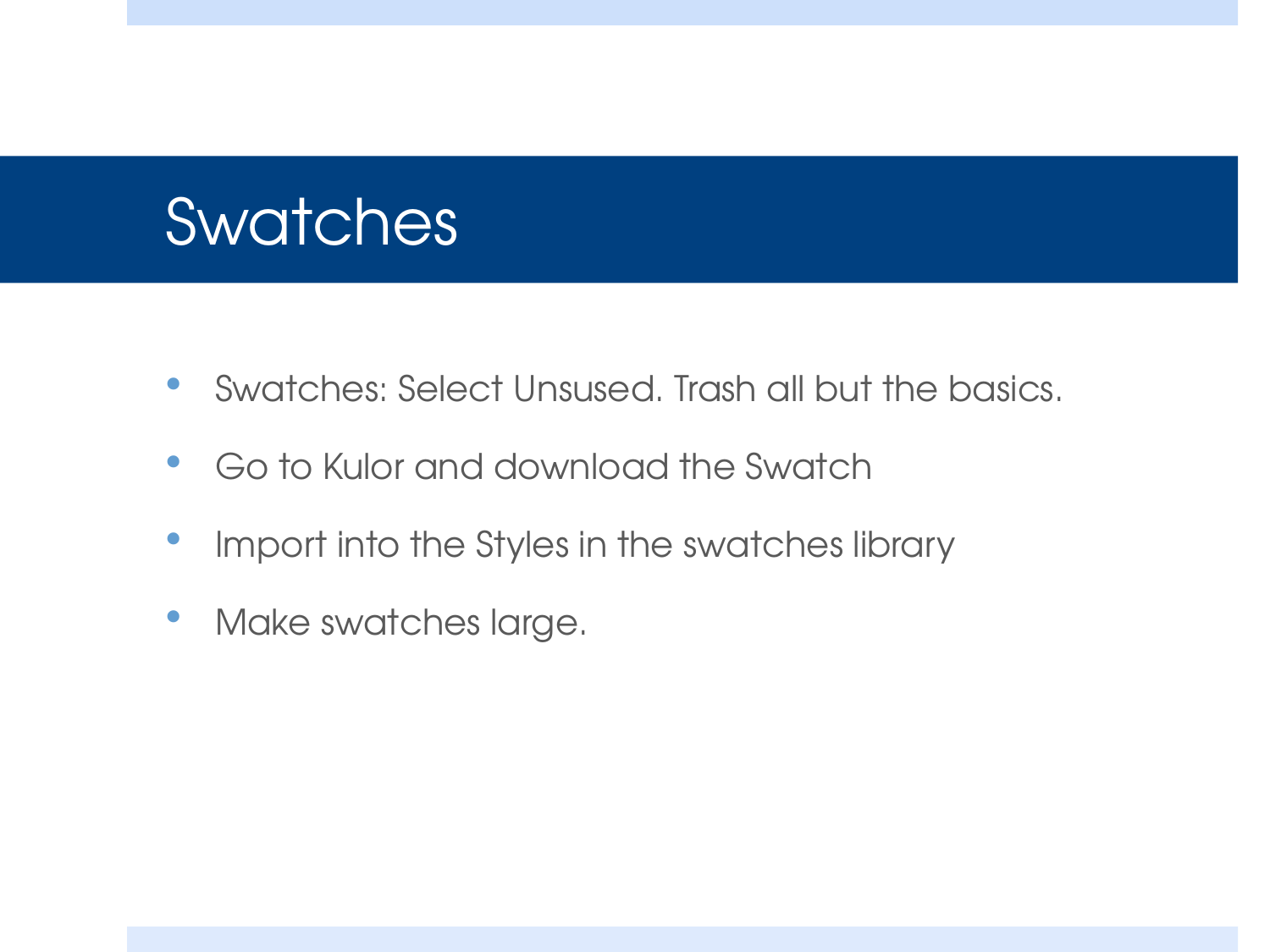

# Swatches
Swatches: Select Unsused. Trash all but the basics.
Go to Kulor and download the Swatch
Import into the Styles in the swatches library
Make swatches large.